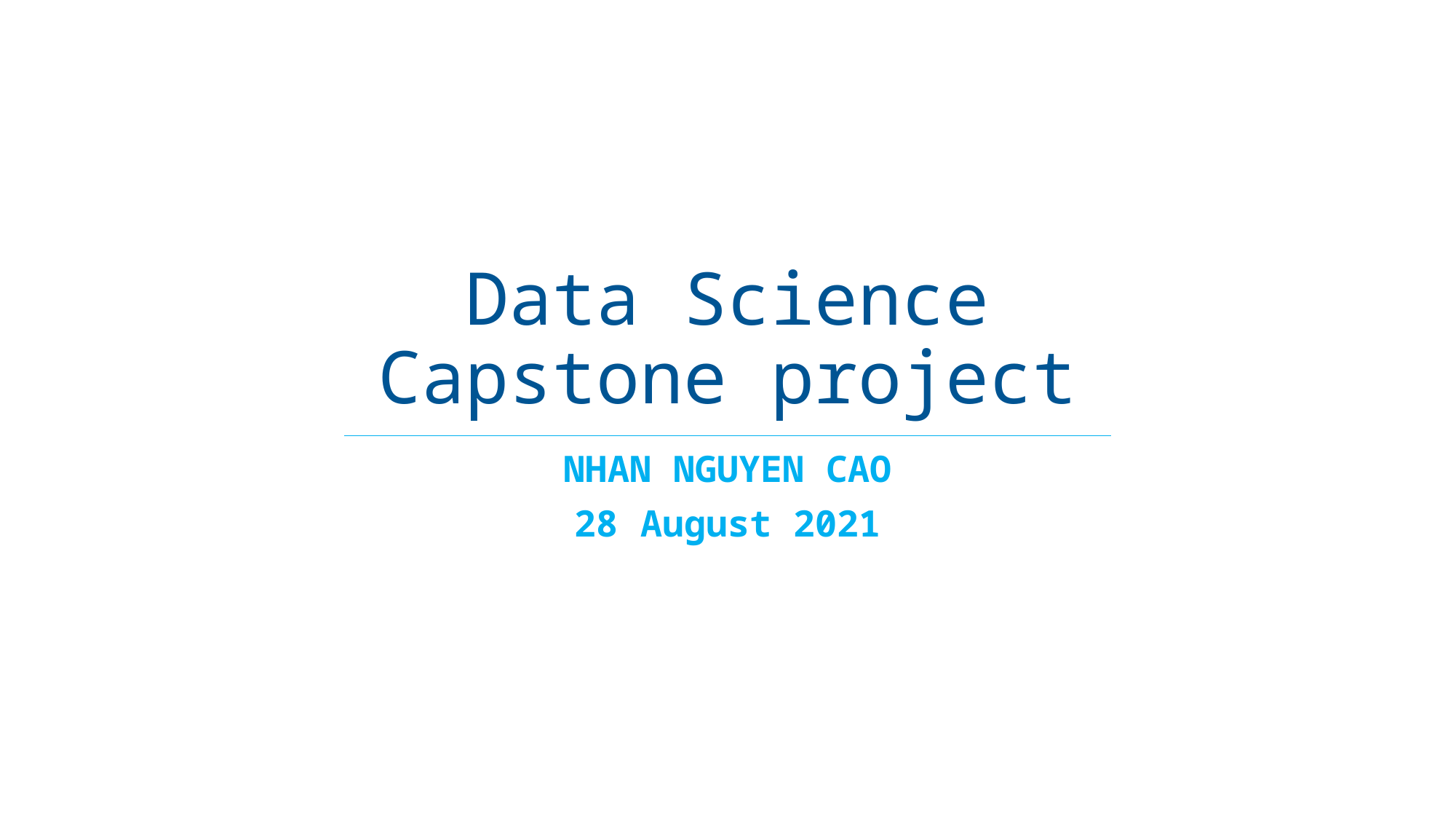

# Data Science Capstone project
NHAN NGUYEN CAO
28 August 2021